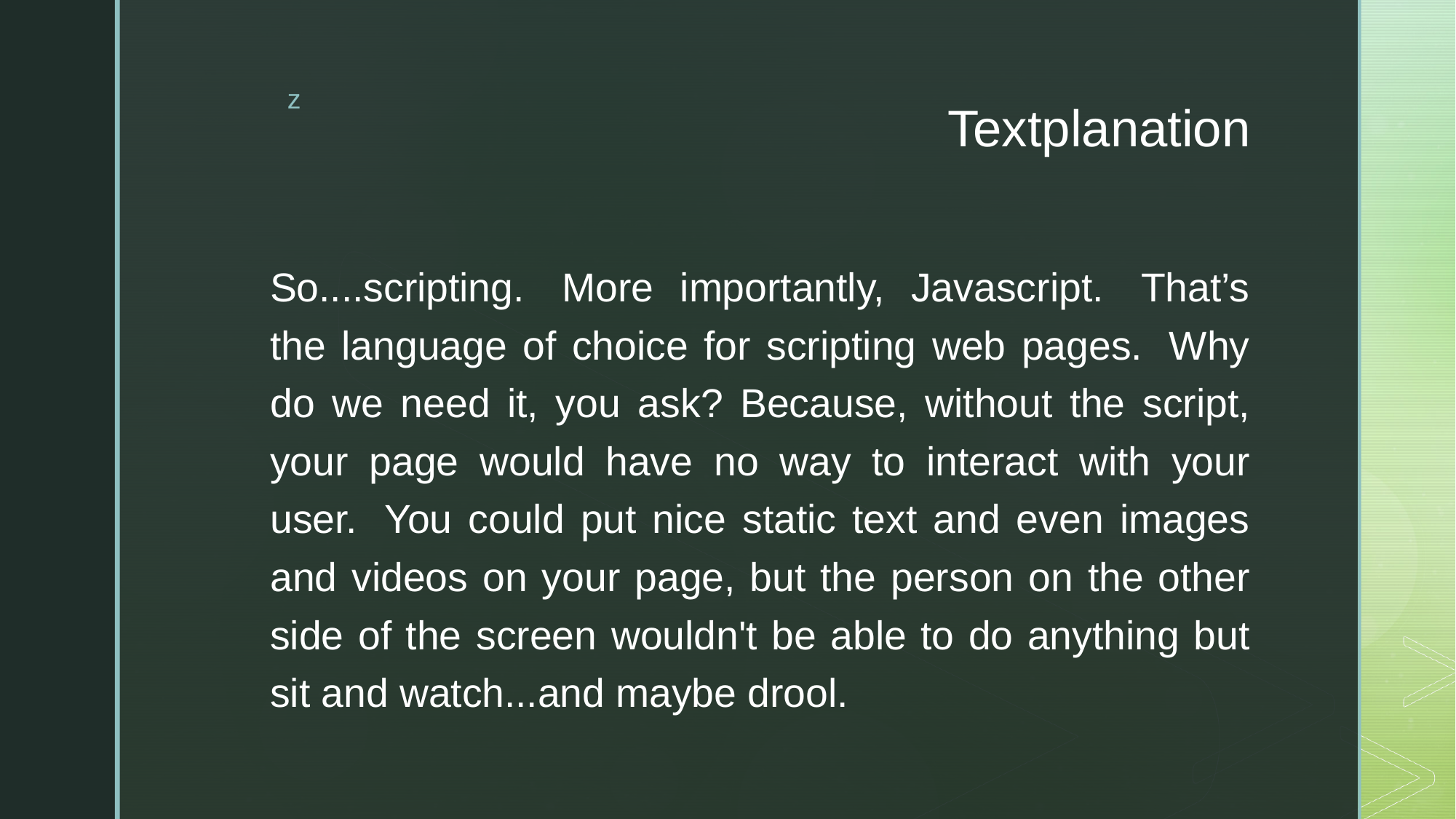

# Textplanation
So....scripting.  More importantly, Javascript.  That’s the language of choice for scripting web pages.  Why do we need it, you ask? Because, without the script, your page would have no way to interact with your user.  You could put nice static text and even images and videos on your page, but the person on the other side of the screen wouldn't be able to do anything but sit and watch...and maybe drool.